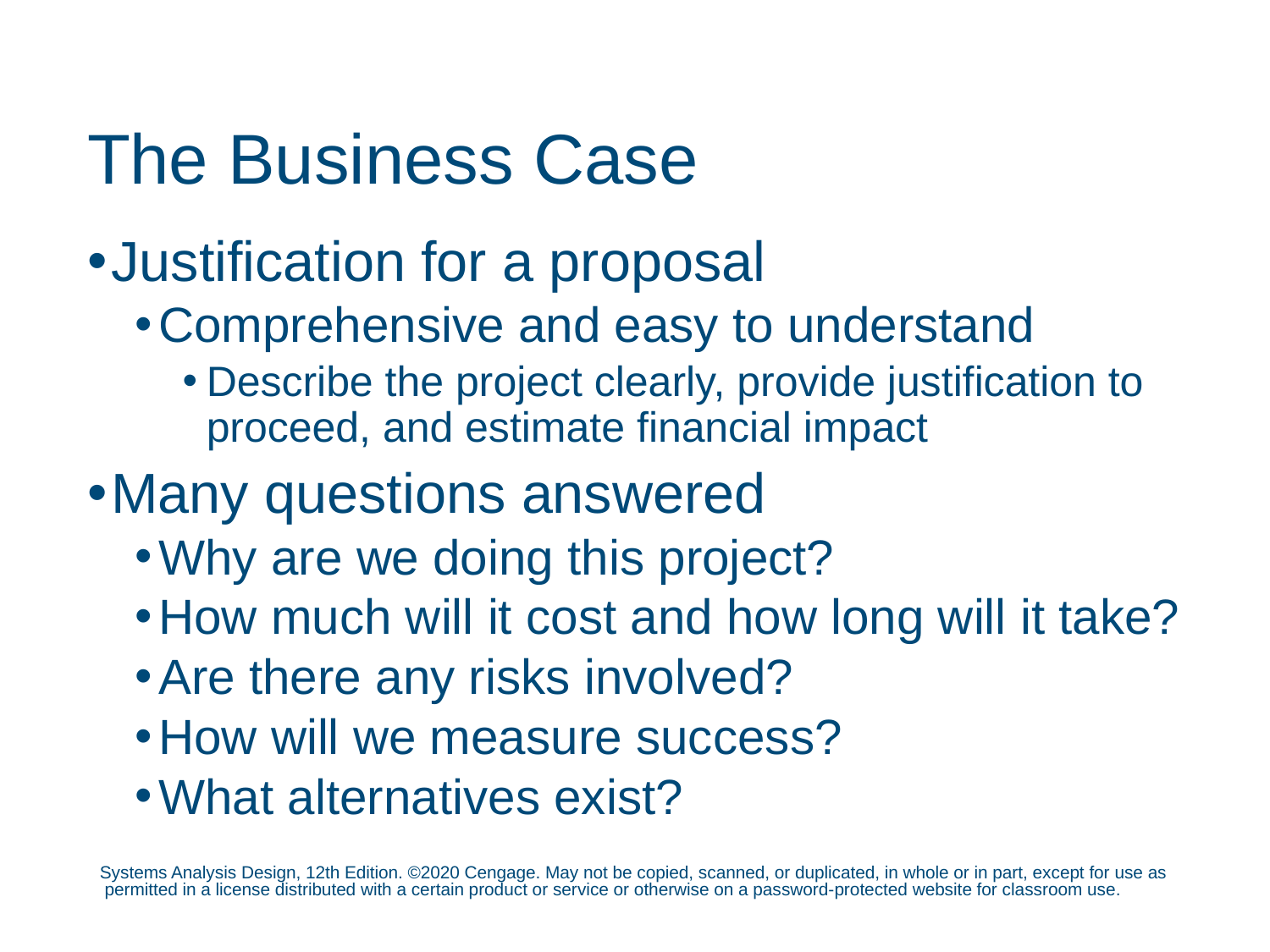

# The Business Case
Justification for a proposal
Comprehensive and easy to understand
Describe the project clearly, provide justification to proceed, and estimate financial impact
Many questions answered
Why are we doing this project?
How much will it cost and how long will it take?
Are there any risks involved?
How will we measure success?
What alternatives exist?
Systems Analysis Design, 12th Edition. ©2020 Cengage. May not be copied, scanned, or duplicated, in whole or in part, except for use as permitted in a license distributed with a certain product or service or otherwise on a password-protected website for classroom use.